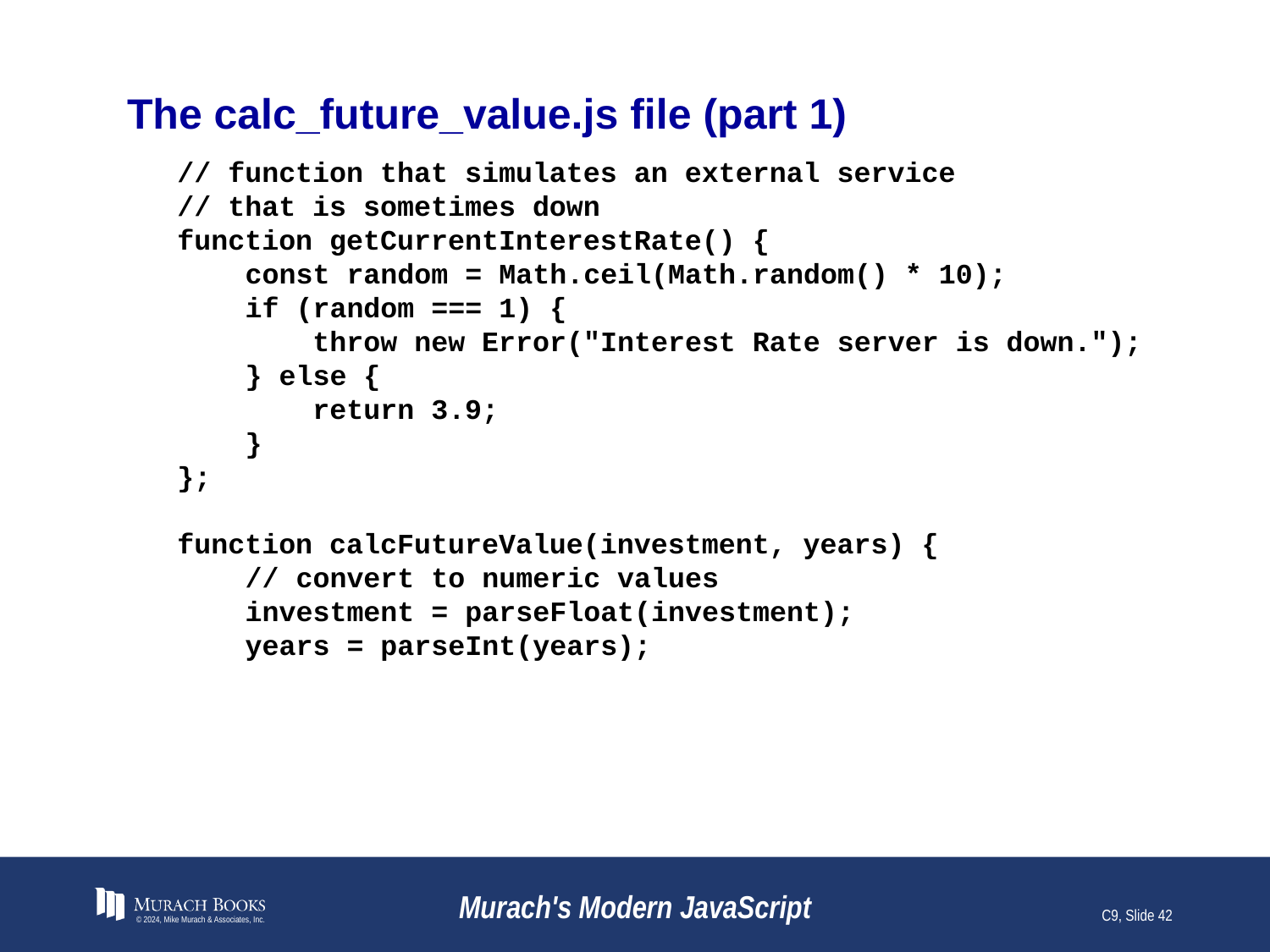

# The calc_future_value.js file (part 1)
// function that simulates an external service
// that is sometimes down
function getCurrentInterestRate() {
    const random = Math.ceil(Math.random() * 10);
    if (random === 1) {
        throw new Error("Interest Rate server is down.");
    } else {
        return 3.9;
    }
};

function calcFutureValue(investment, years) {
    // convert to numeric values
    investment = parseFloat(investment);
    years = parseInt(years);

© 2024, Mike Murach & Associates, Inc.
Murach's Modern JavaScript

C9, Slide 42